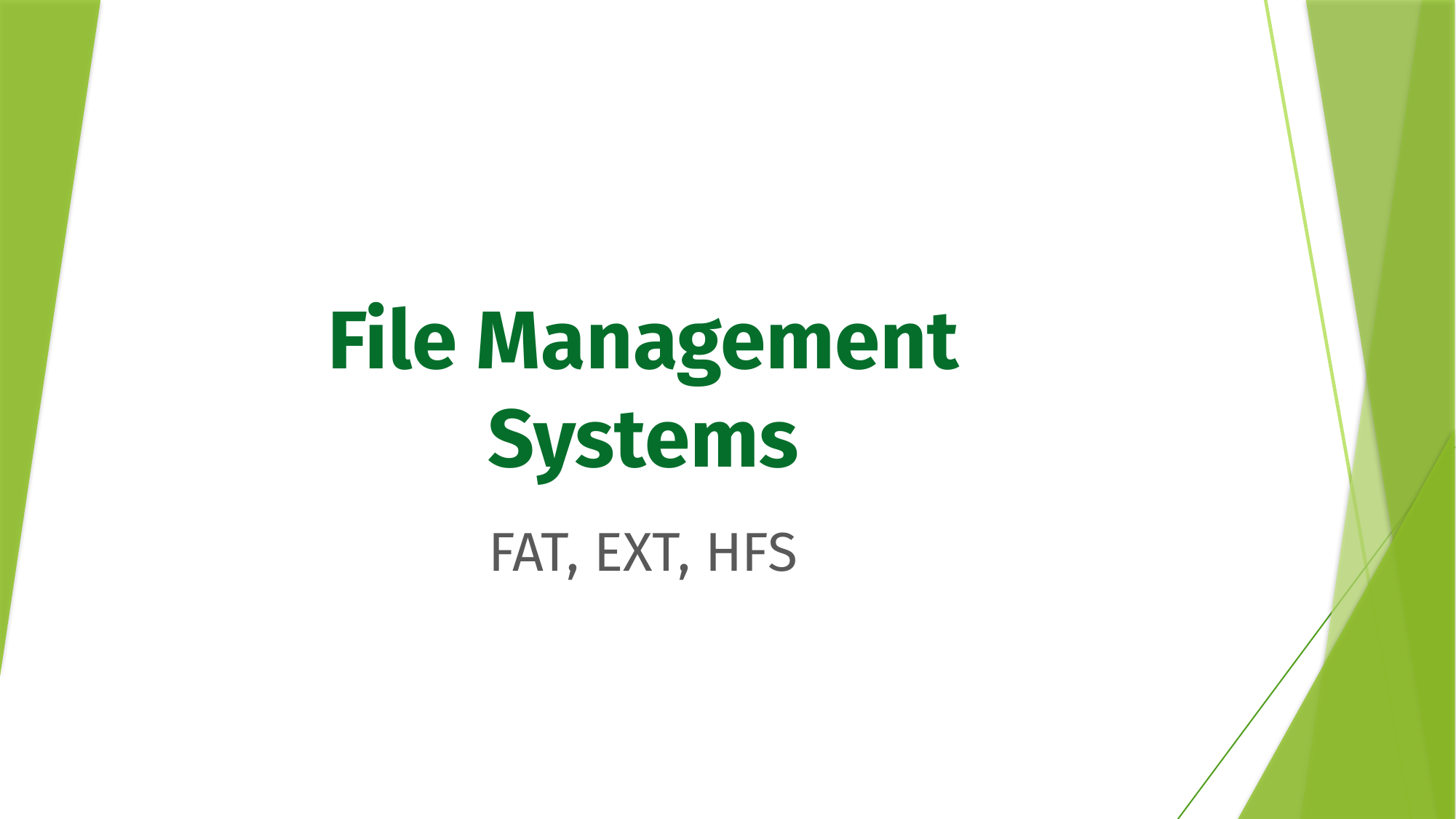

# File Management Systems
FAT, EXT, HFS